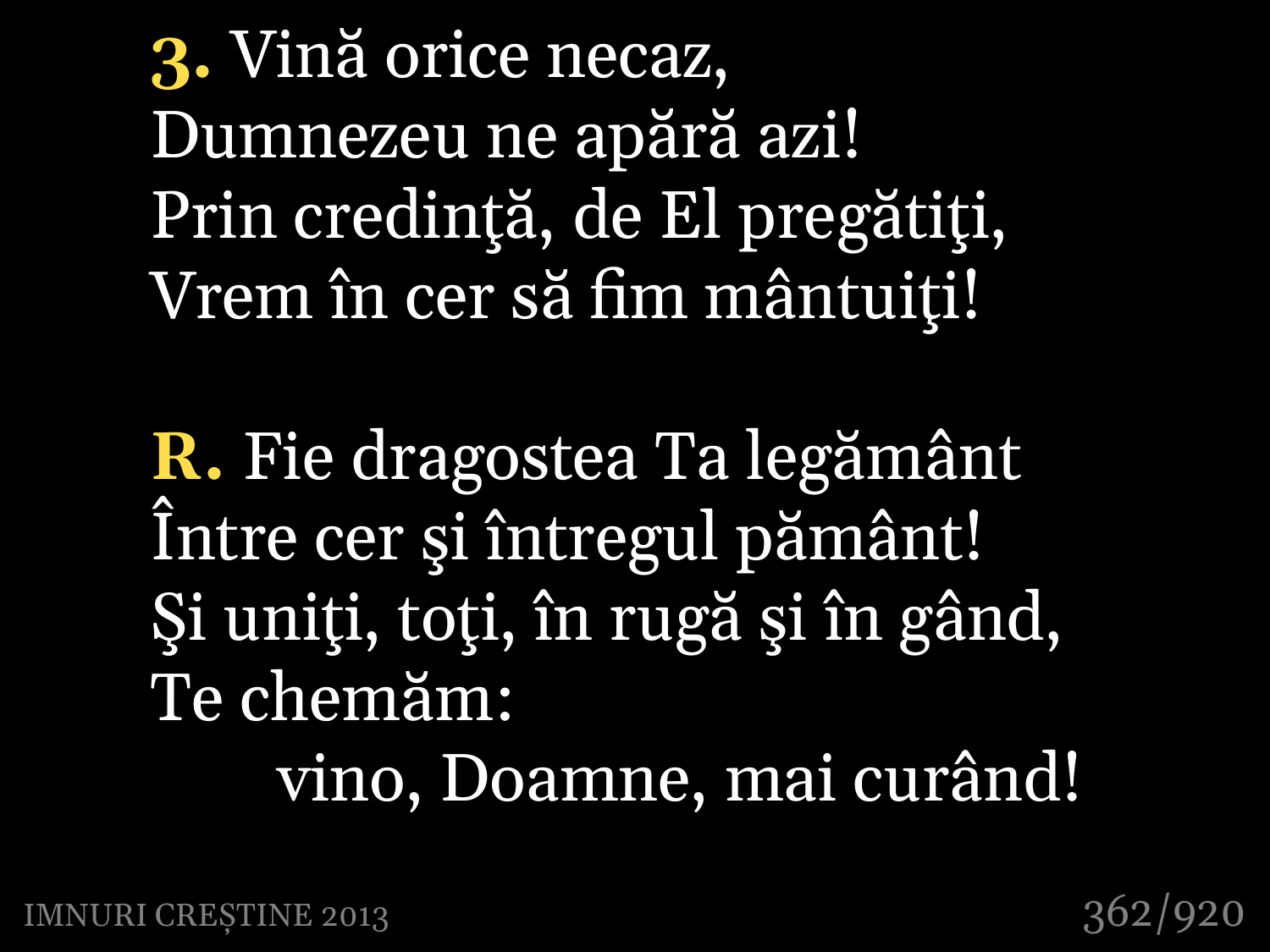

3. Vină orice necaz,
Dumnezeu ne apără azi!
Prin credinţă, de El pregătiţi,
Vrem în cer să fim mântuiţi!

R. Fie dragostea Ta legământ
Între cer şi întregul pământ!
Şi uniţi, toţi, în rugă şi în gând,
Te chemăm:
	vino, Doamne, mai curând!
362/920
IMNURI CREȘTINE 2013